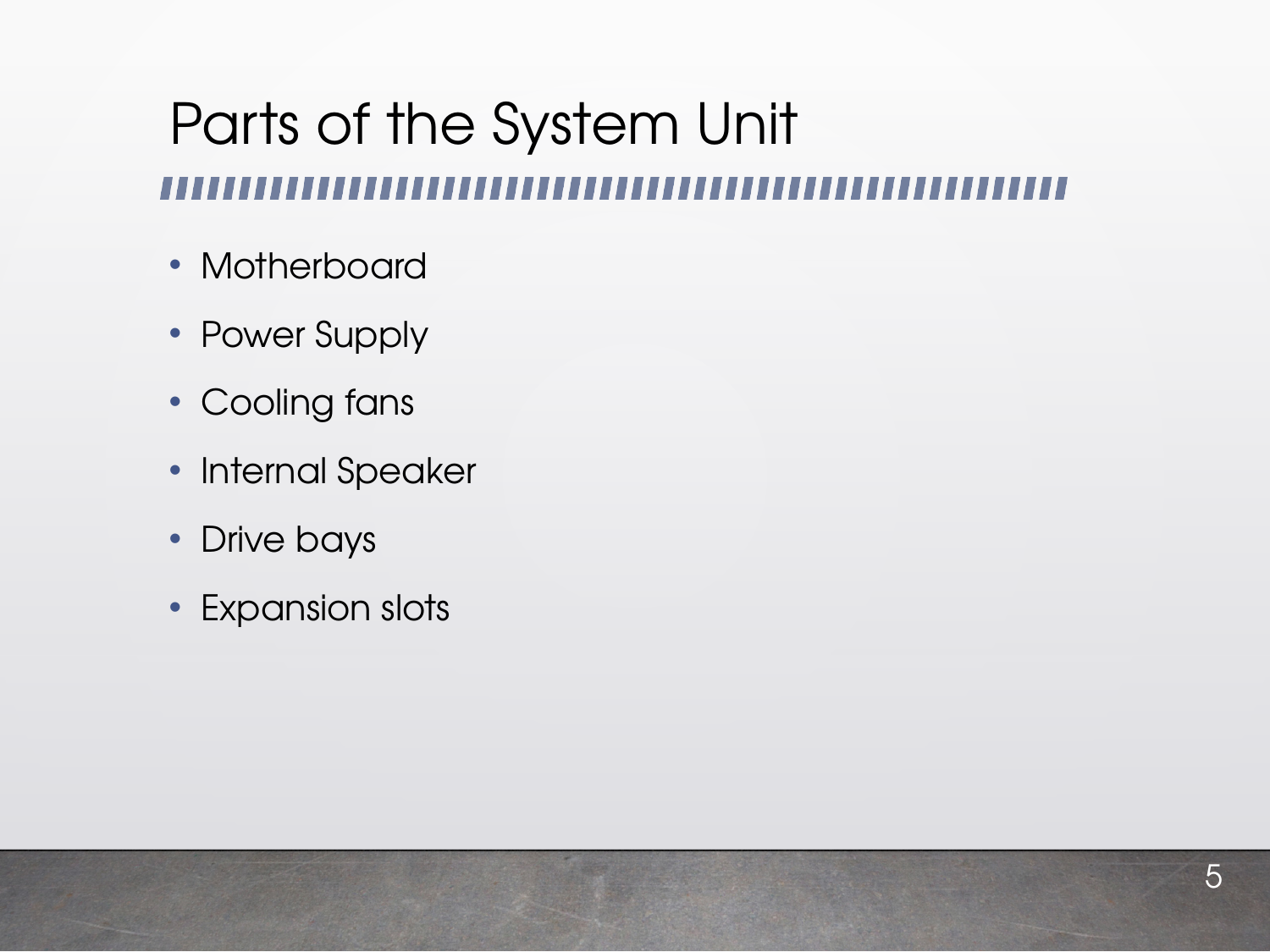

# Parts of the System Unit
Motherboard
Power Supply
Cooling fans
Internal Speaker
Drive bays
Expansion slots